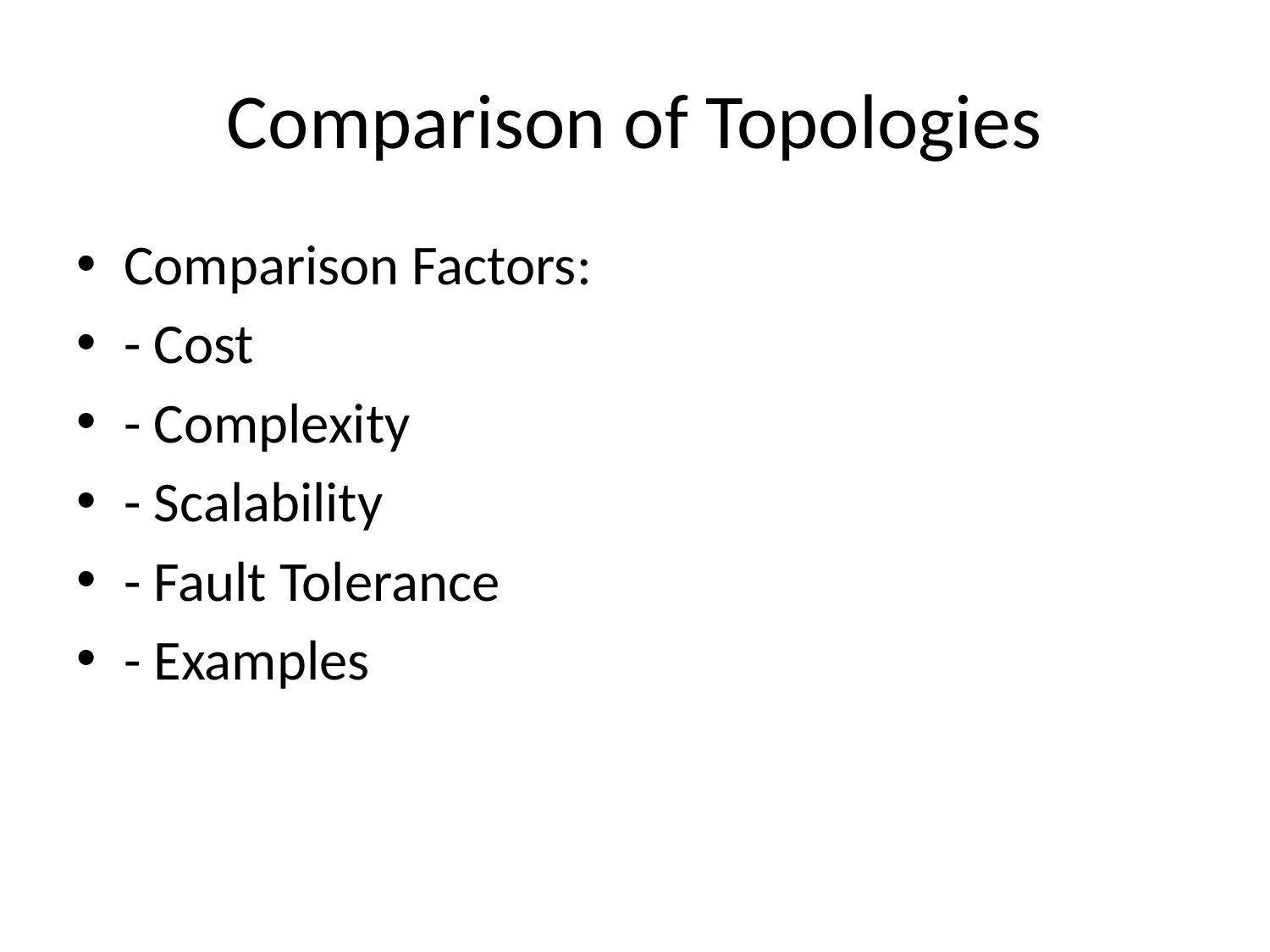

# Comparison of Topologies
Comparison Factors:
- Cost
- Complexity
- Scalability
- Fault Tolerance
- Examples